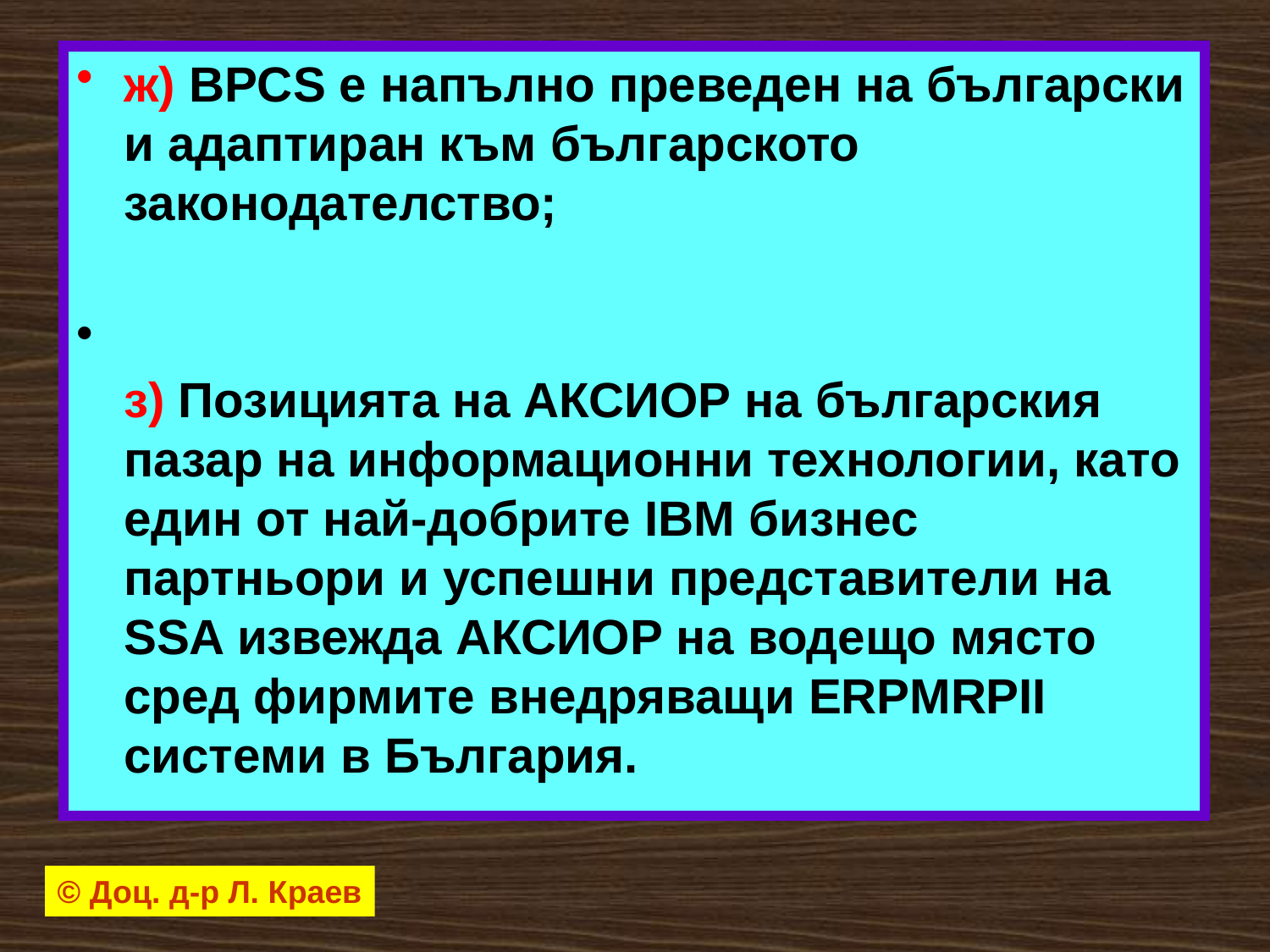

ж) BPCS е напълно преведен на български и адаптиран към българското законодателство;

з) Позицията на АКСИОР на българския пазар на информационни технологии, като един от най-добрите IBM бизнес партньори и успешни представители на SSA извежда АКСИОР на водещо място сред фирмите внедряващи ERPMRPII системи в България.
© Доц. д-р Л. Краев